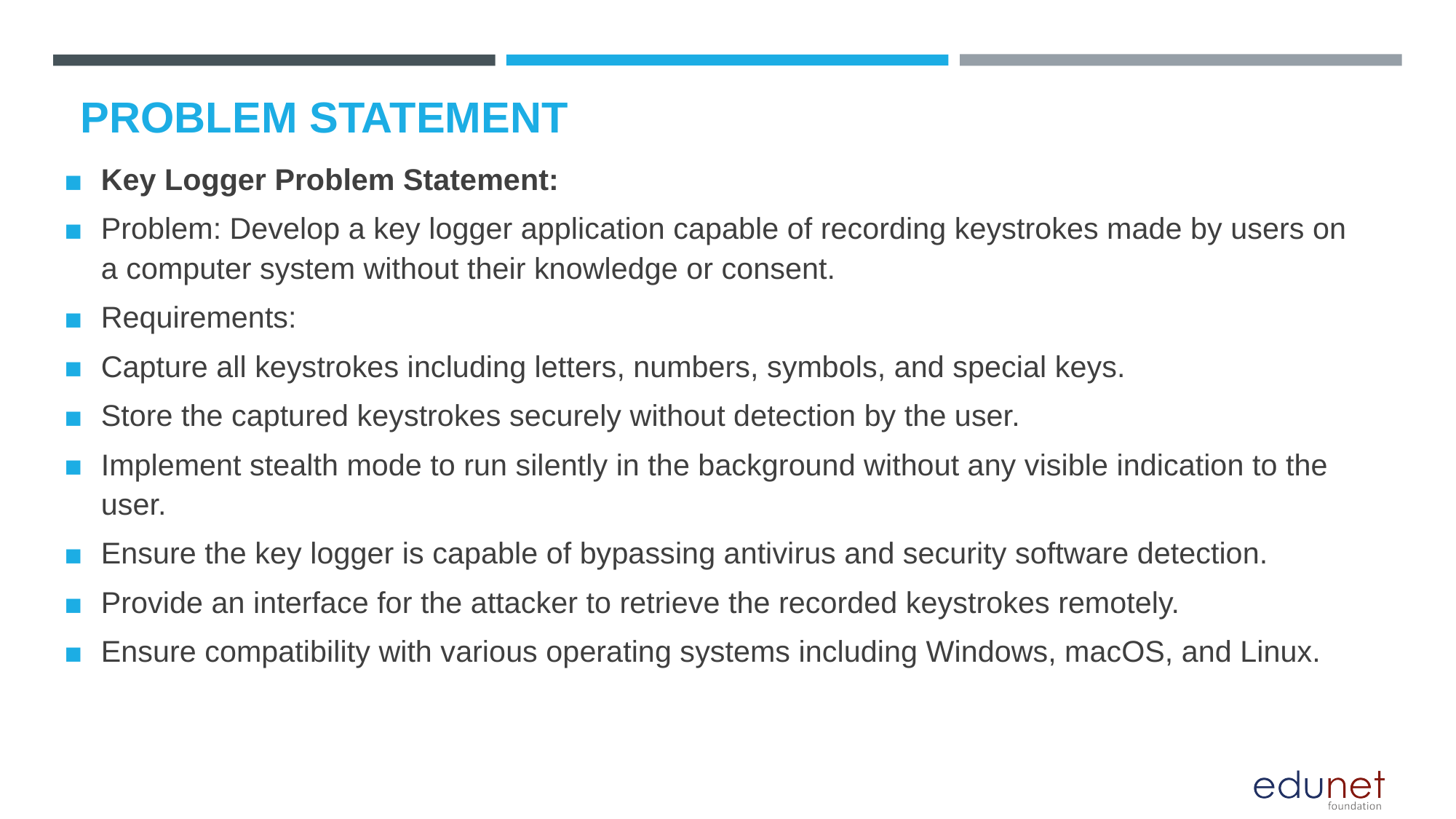

# PROBLEM STATEMENT
Key Logger Problem Statement:
Problem: Develop a key logger application capable of recording keystrokes made by users on a computer system without their knowledge or consent.
Requirements:
Capture all keystrokes including letters, numbers, symbols, and special keys.
Store the captured keystrokes securely without detection by the user.
Implement stealth mode to run silently in the background without any visible indication to the user.
Ensure the key logger is capable of bypassing antivirus and security software detection.
Provide an interface for the attacker to retrieve the recorded keystrokes remotely.
Ensure compatibility with various operating systems including Windows, macOS, and Linux.